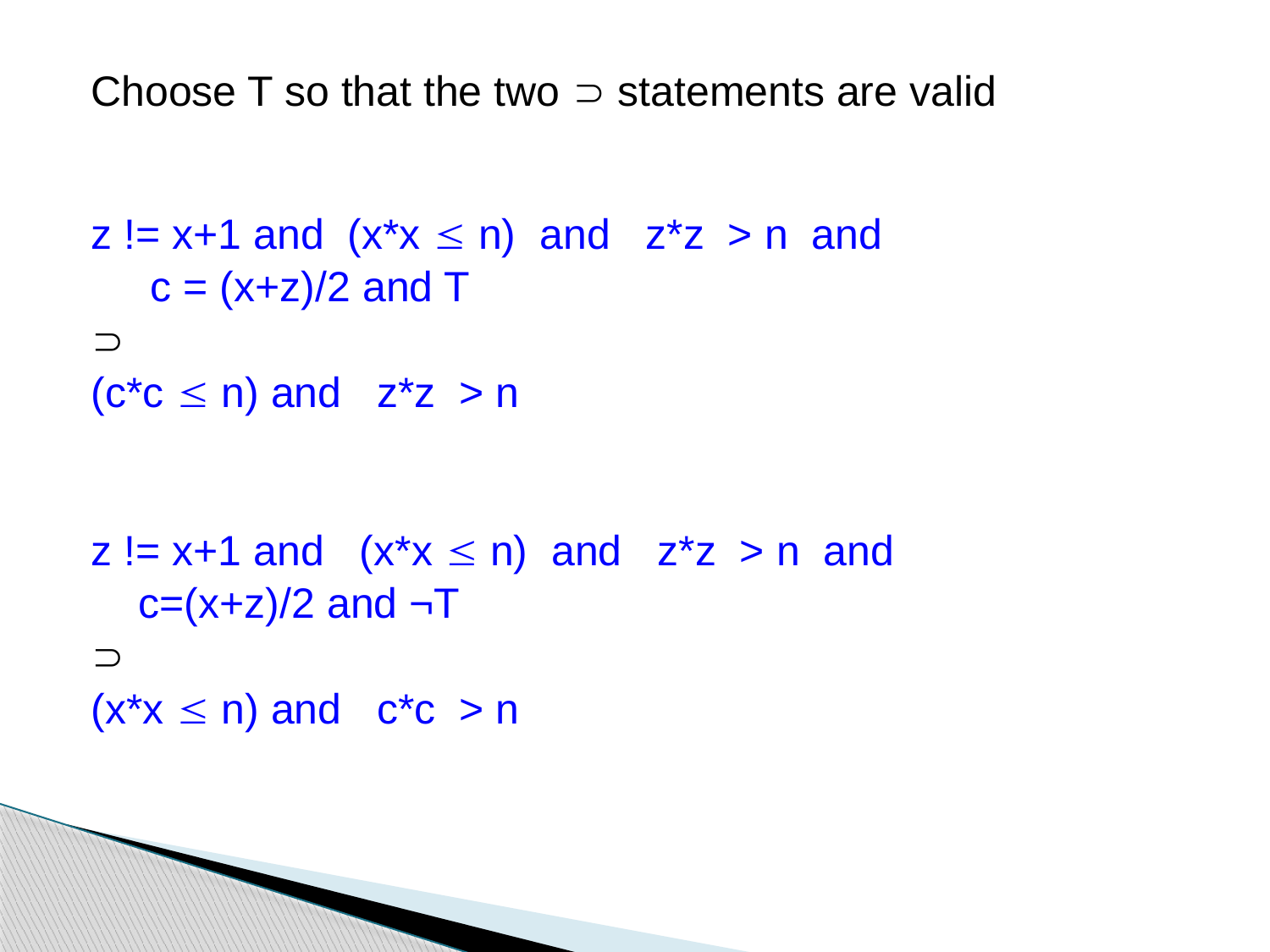

Choose T so that the two ⊃ statements are valid

z != x+1 and  (x*x ≤ n)  and   z*z  > n  and
     c = (x+z)/2 and T
⊃
(c*c ≤ n) and   z*z  > n

z != x+1 and   (x*x ≤ n)  and   z*z  > n  and
    c=(x+z)/2 and ¬T
⊃
(x*x ≤ n) and   c*c  > n